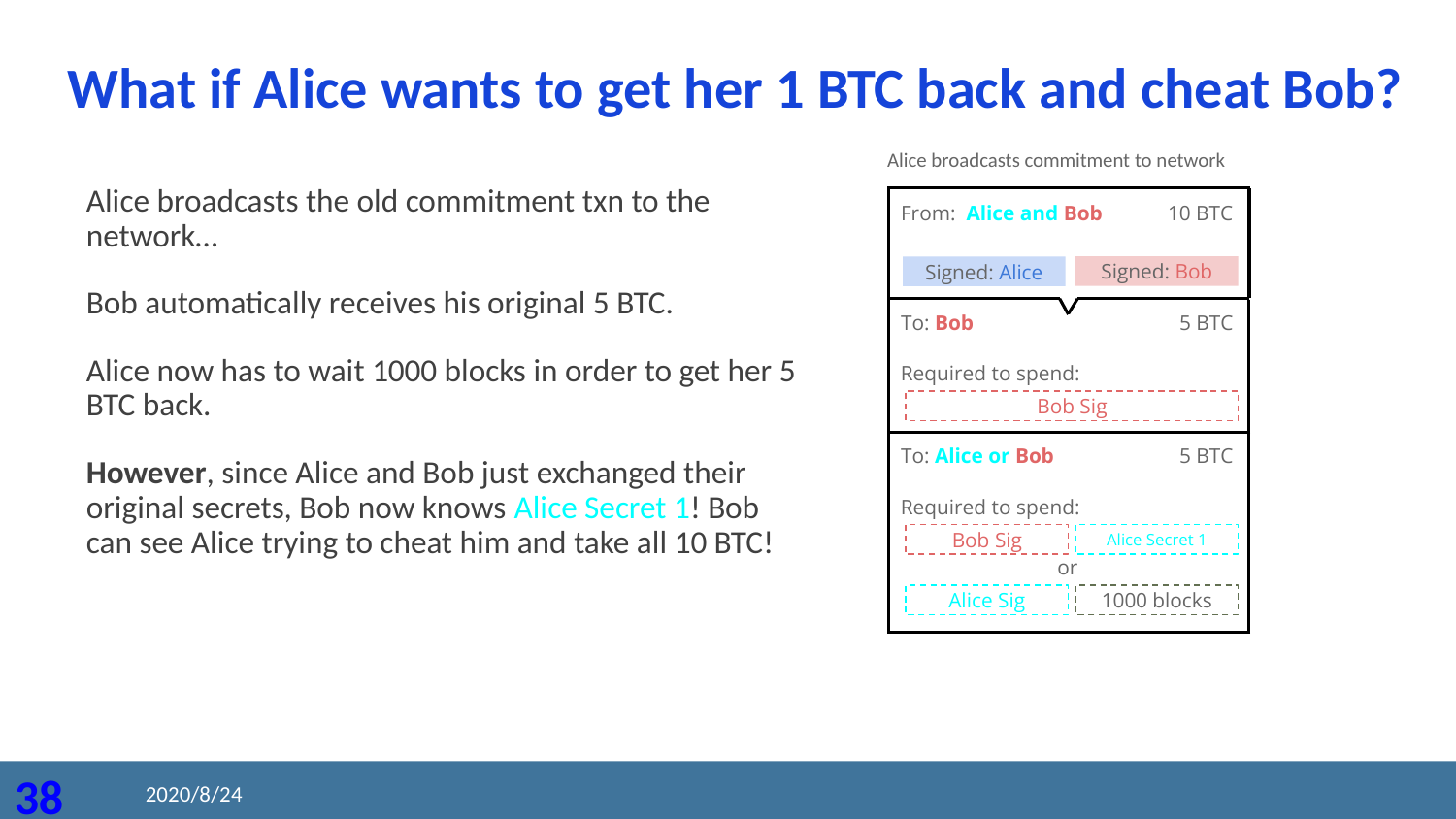

What if Alice wants to get her 1 BTC back and cheat Bob?
Alice broadcasts commitment to network
Alice broadcasts the old commitment txn to the network…
Bob automatically receives his original 5 BTC.
Alice now has to wait 1000 blocks in order to get her 5 BTC back.
However, since Alice and Bob just exchanged their original secrets, Bob now knows Alice Secret 1! Bob can see Alice trying to cheat him and take all 10 BTC!
From:  Alice and Bob
10 BTC
Signed: Bob
Signed: Alice
To: Bob
5 BTC
Required to spend:
Bob Sig
5 BTC
To: Alice or Bob
Required to spend:
Bob Sig
Alice Secret 1
or
Alice Sig
1000 blocks
2020/8/24